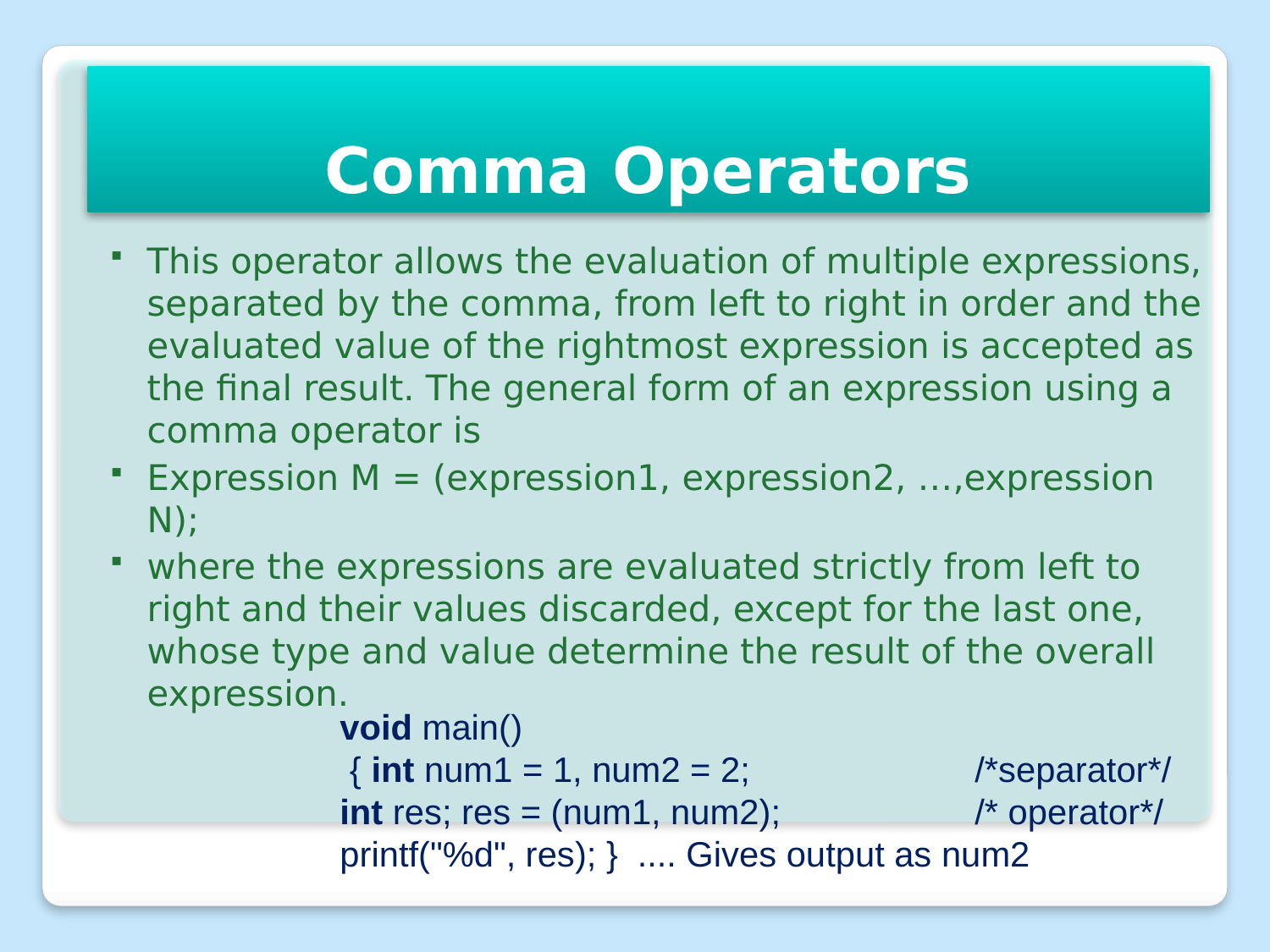

Comma Operators
This operator allows the evaluation of multiple expressions, separated by the comma, from left to right in order and the evaluated value of the rightmost expression is accepted as the final result. The general form of an expression using a comma operator is
Expression M = (expression1, expression2, …,expression N);
where the expressions are evaluated strictly from left to right and their values discarded, except for the last one, whose type and value determine the result of the overall expression.
void main()
 { int num1 = 1, num2 = 2;    		/*separator*/
int res; res = (num1, num2); 		/* operator*/
printf("%d", res); }  .... Gives output as num2